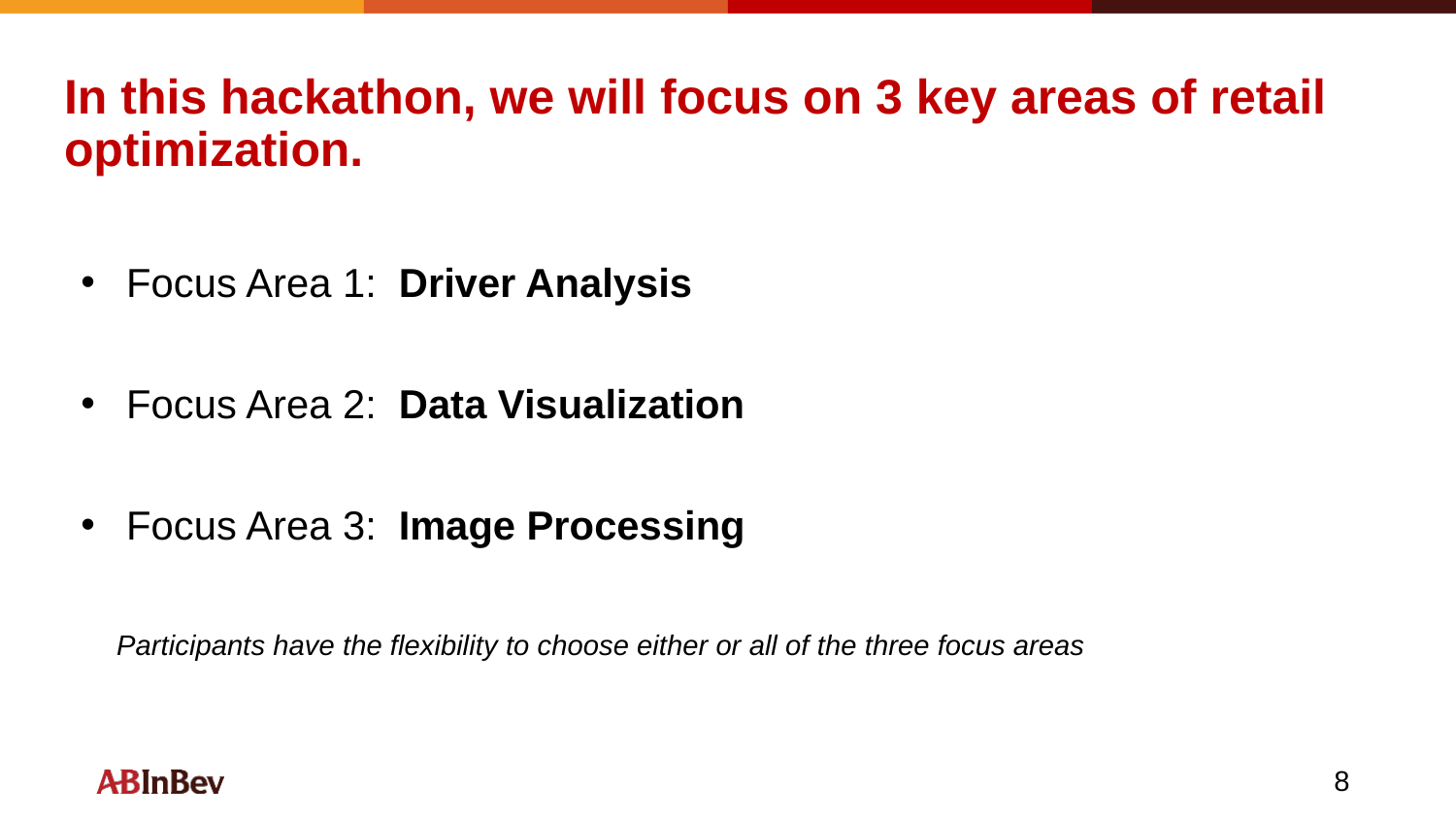

# In this hackathon, we will focus on 3 key areas of retail optimization.
Focus Area 1:  Driver Analysis

Focus Area 2:  Data Visualization

Focus Area 3:  Image Processing
Participants have the flexibility to choose either or all of the three focus areas
8